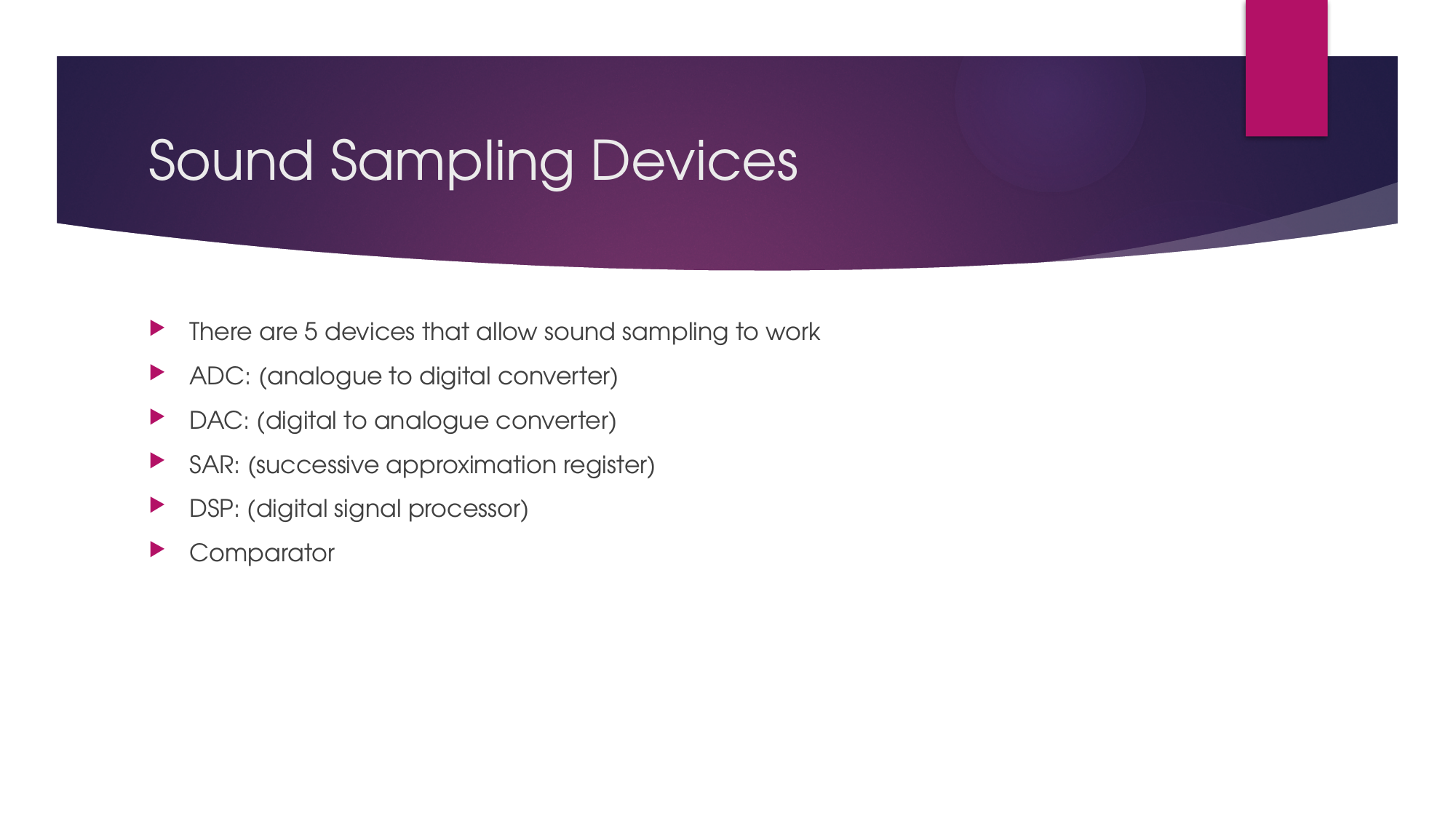

# Sound Sampling Devices
There are 5 devices that allow sound sampling to work
ADC: (analogue to digital converter)
DAC: (digital to analogue converter)
SAR: (successive approximation register)
DSP: (digital signal processor)
Comparator